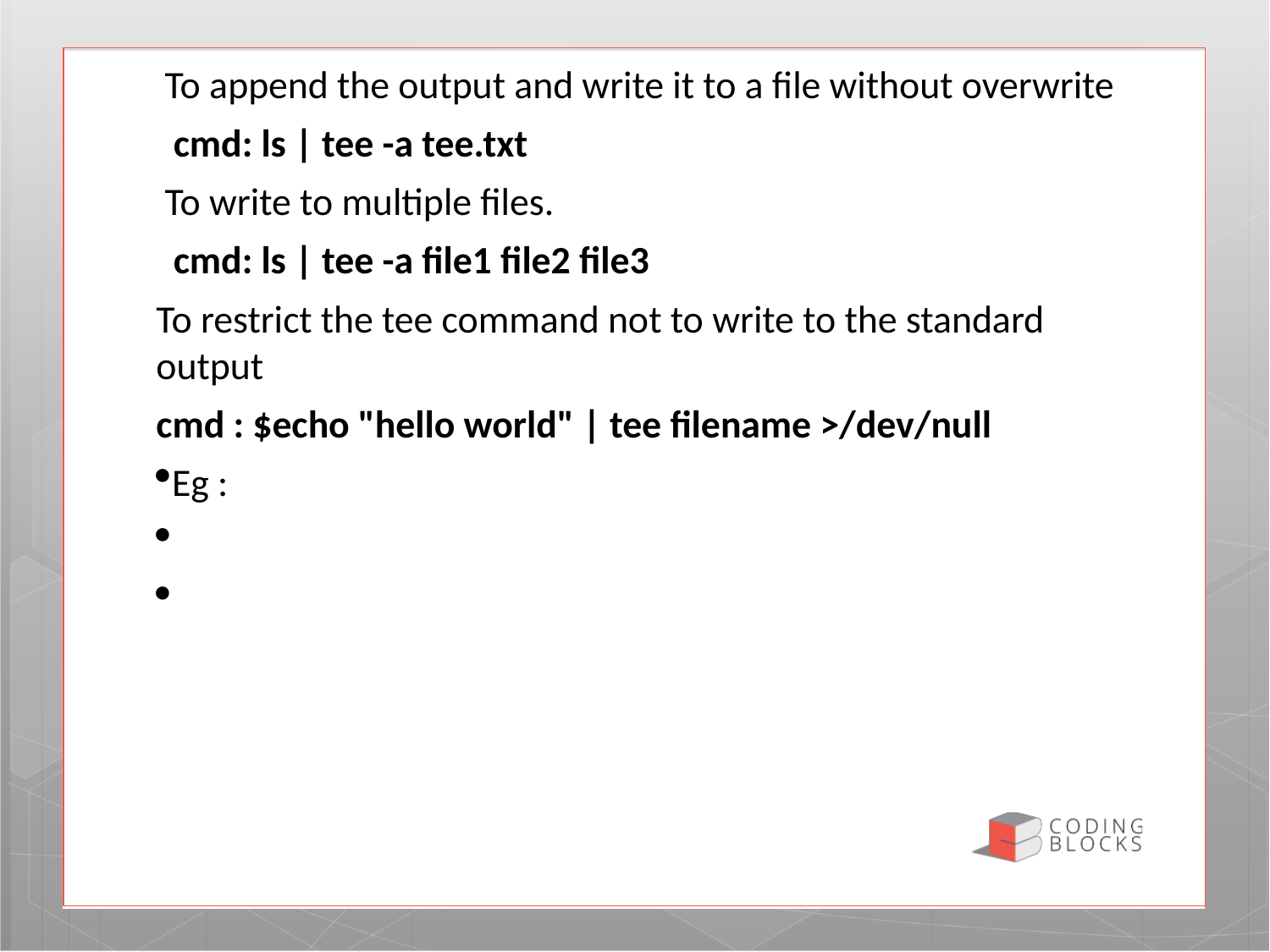

To append the output and write it to a file without overwrite
  cmd: ls | tee -a tee.txt
 To write to multiple files.
  cmd: ls | tee -a file1 file2 file3
To restrict the tee command not to write to the standard output
cmd : $echo "hello world" | tee filename >/dev/null
Eg :